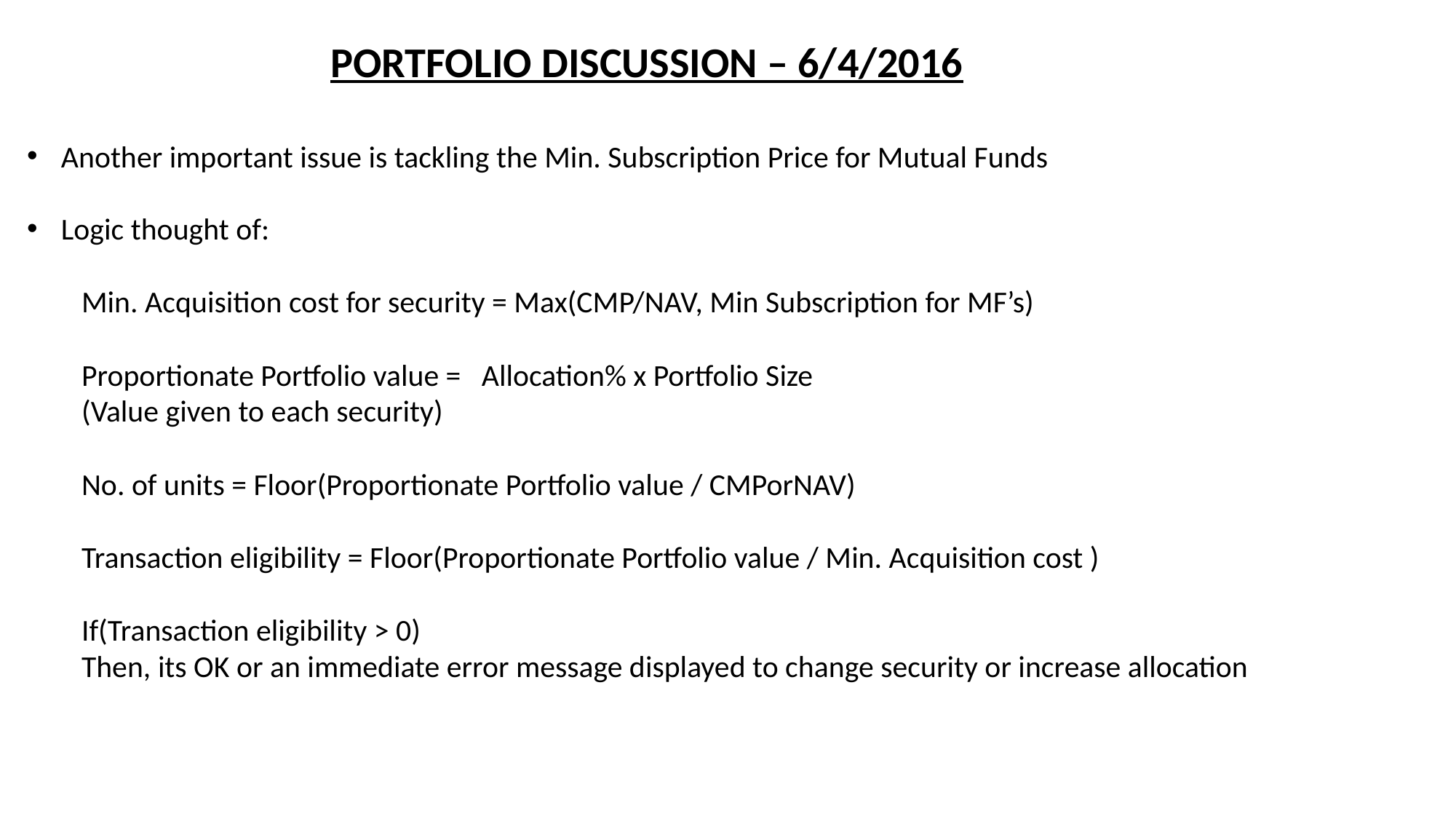

PORTFOLIO DISCUSSION – 6/4/2016

Another important issue is tackling the Min. Subscription Price for Mutual Funds

Logic thought of:

Min. Acquisition cost for security = Max(CMP/NAV, Min Subscription for MF’s)

Proportionate Portfolio value =   Allocation% x Portfolio Size
(Value given to each security)

No. of units = Floor(Proportionate Portfolio value / CMPorNAV)

Transaction eligibility = Floor(Proportionate Portfolio value / Min. Acquisition cost )

If(Transaction eligibility > 0)
Then, its OK or an immediate error message displayed to change security or increase allocation